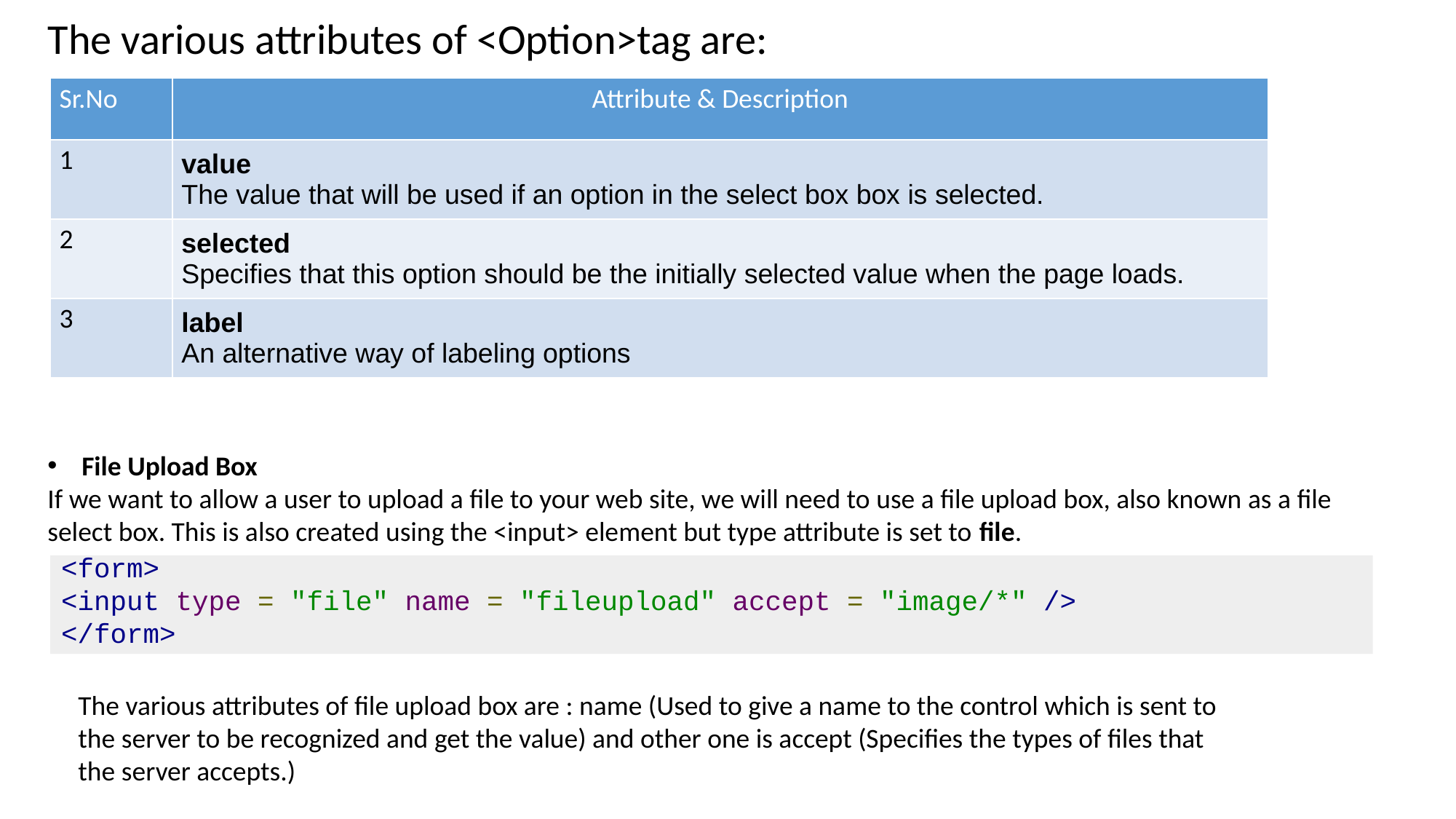

The various attributes of <Option>tag are:

| Sr.No | Attribute & Description |
| --- | --- |
| 1 | value The value that will be used if an option in the select box box is selected. |
| 2 | selected Specifies that this option should be the initially selected value when the page loads. |
| 3 | label An alternative way of labeling options |
File Upload Box
If we want to allow a user to upload a file to your web site, we will need to use a file upload box, also known as a file select box. This is also created using the <input> element but type attribute is set to file.

<form>
<input type = "file" name = "fileupload" accept = "image/*" />
</form>
The various attributes of file upload box are : name (Used to give a name to the control which is sent to the server to be recognized and get the value) and other one is accept (Specifies the types of files that the server accepts.)